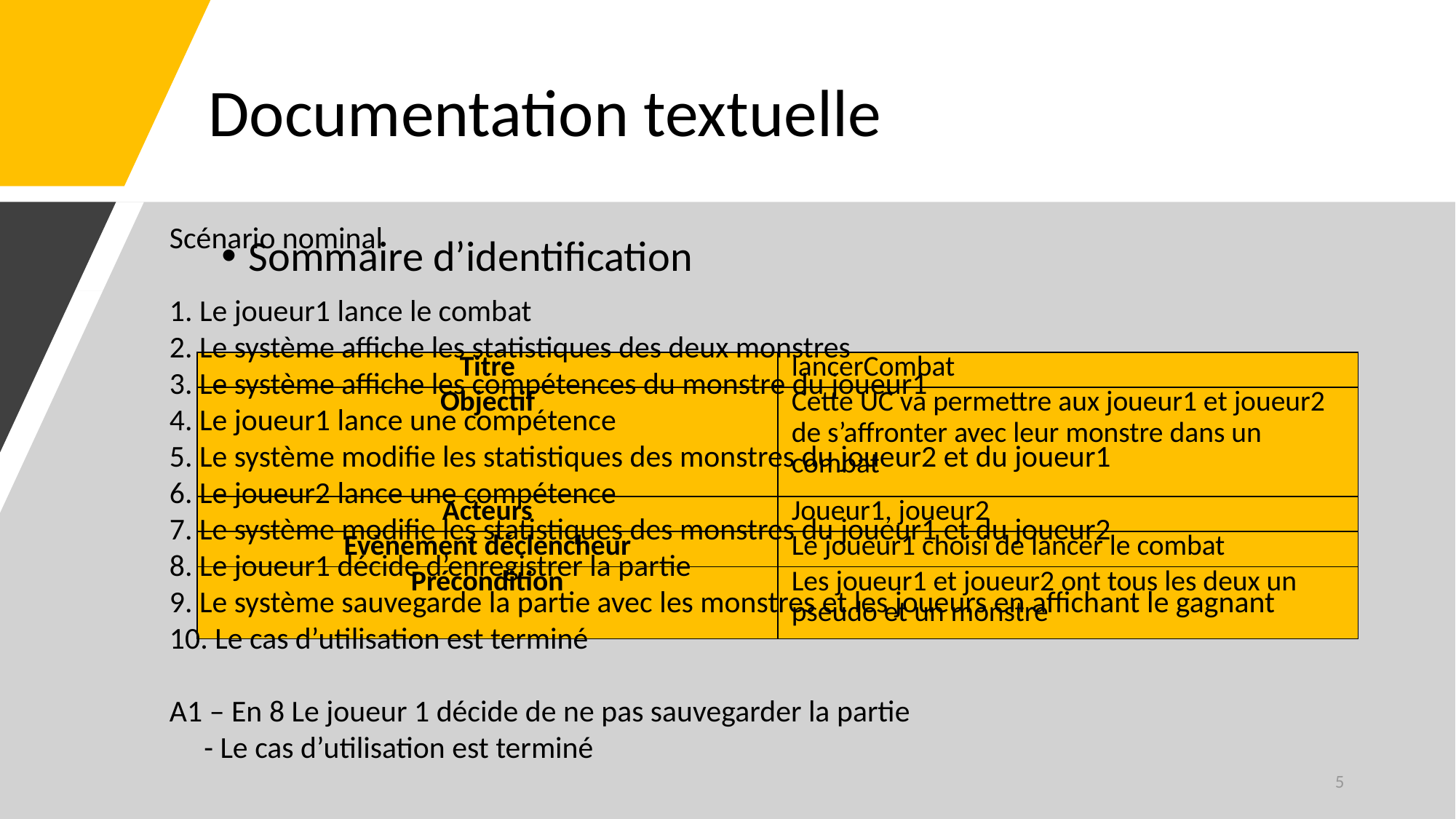

# Documentation textuelle

Scénario nominal

1. Le joueur1 lance le combat
2. Le système affiche les statistiques des deux monstres
3. Le système affiche les compétences du monstre du joueur1
4. Le joueur1 lance une compétence
5. Le système modifie les statistiques des monstres du joueur2 et du joueur1
6. Le joueur2 lance une compétence
7. Le système modifie les statistiques des monstres du joueur1 et du joueur2
8. Le joueur1 décide d’enregistrer la partie
9. Le système sauvegarde la partie avec les monstres et les joueurs en affichant le gagnant
10. Le cas d’utilisation est terminé

A1 – En 8 Le joueur 1 décide de ne pas sauvegarder la partie
     - Le cas d’utilisation est terminé
Sommaire d’identification

| Titre | lancerCombat |
| --- | --- |
| Objectif | Cette UC va permettre aux joueur1 et joueur2 de s’affronter avec leur monstre dans un combat |
| Acteurs | Joueur1, joueur2 |
| Evènement déclencheur | Le joueur1 choisi de lancer le combat |
| Précondition | Les joueur1 et joueur2 ont tous les deux un pseudo et un monstre |
5